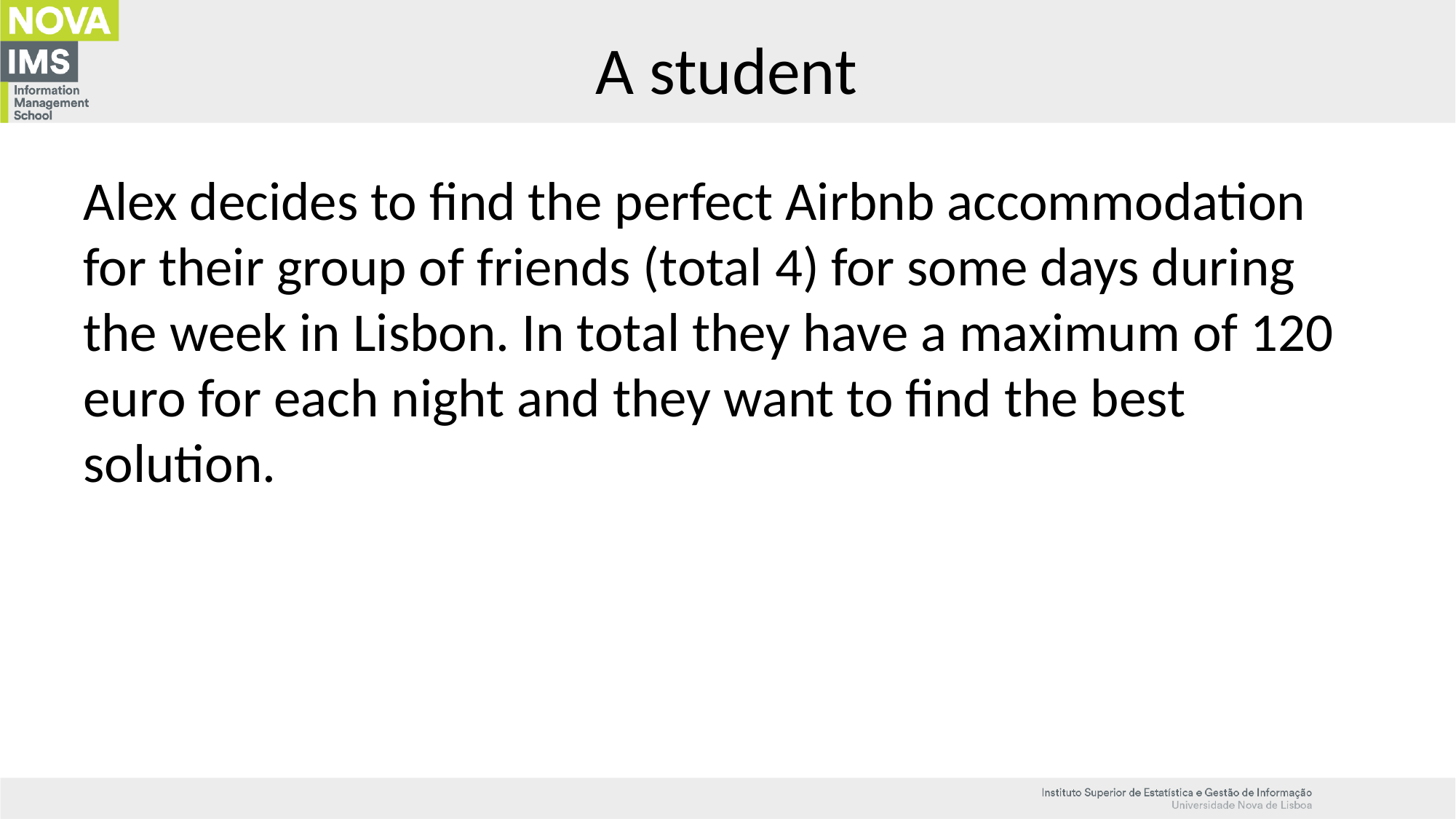

# A student
Alex decides to find the perfect Airbnb accommodation for their group of friends (total 4) for some days during the week in Lisbon. In total they have a maximum of 120 euro for each night and they want to find the best solution.